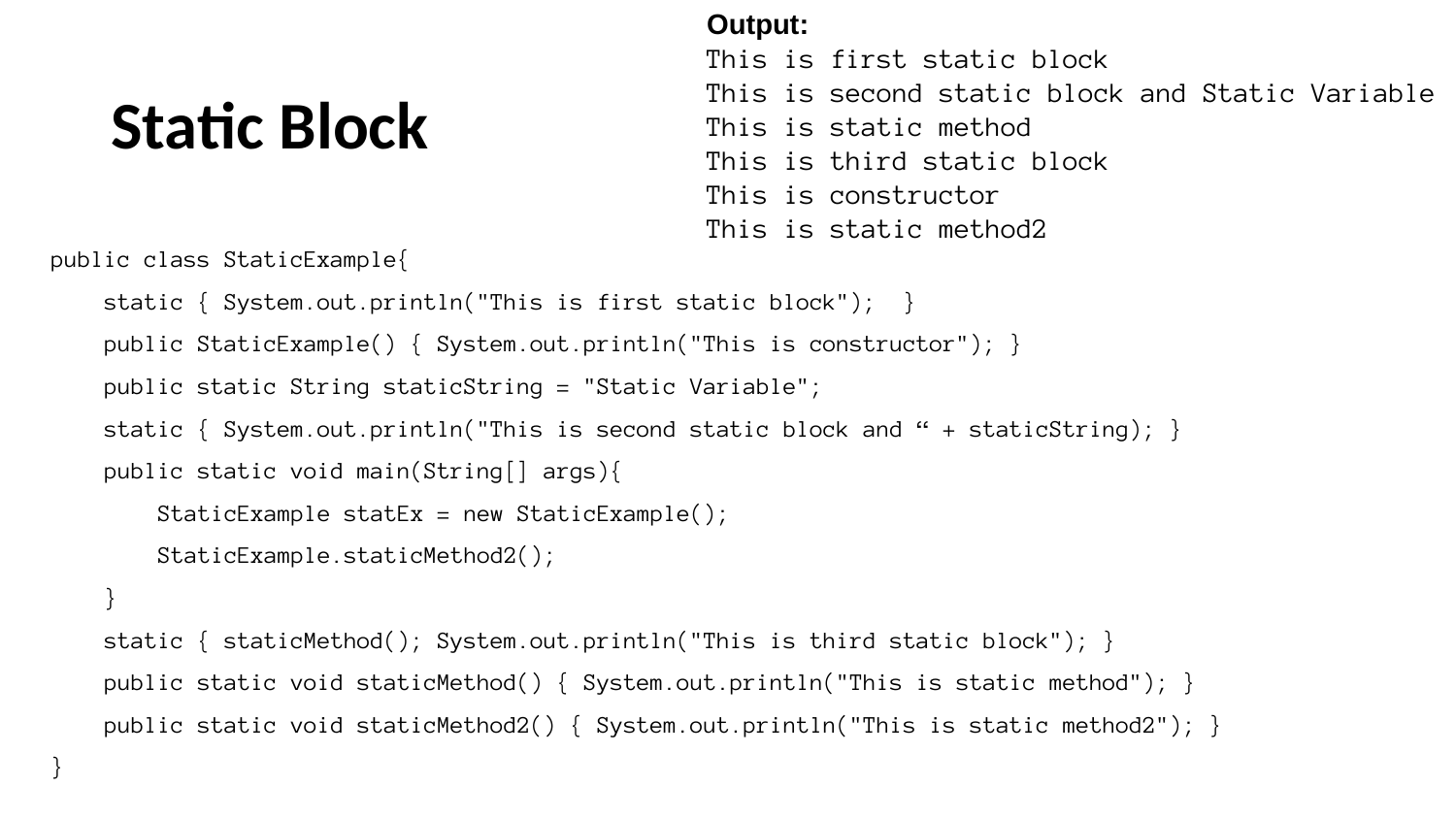

Output:
This is first static block
This is second static block and Static Variable
This is static method
This is third static block
This is constructor
This is static method2
# Static Block
public class StaticExample{
    static { System.out.println("This is first static block");  }
    public StaticExample() { System.out.println("This is constructor"); }
    public static String staticString = "Static Variable";
    static { System.out.println("This is second static block and “ + staticString); }
    public static void main(String[] args){
        StaticExample statEx = new StaticExample();
        StaticExample.staticMethod2();
    }
    static { staticMethod(); System.out.println("This is third static block"); }
    public static void staticMethod() { System.out.println("This is static method"); }
    public static void staticMethod2() { System.out.println("This is static method2"); }
}